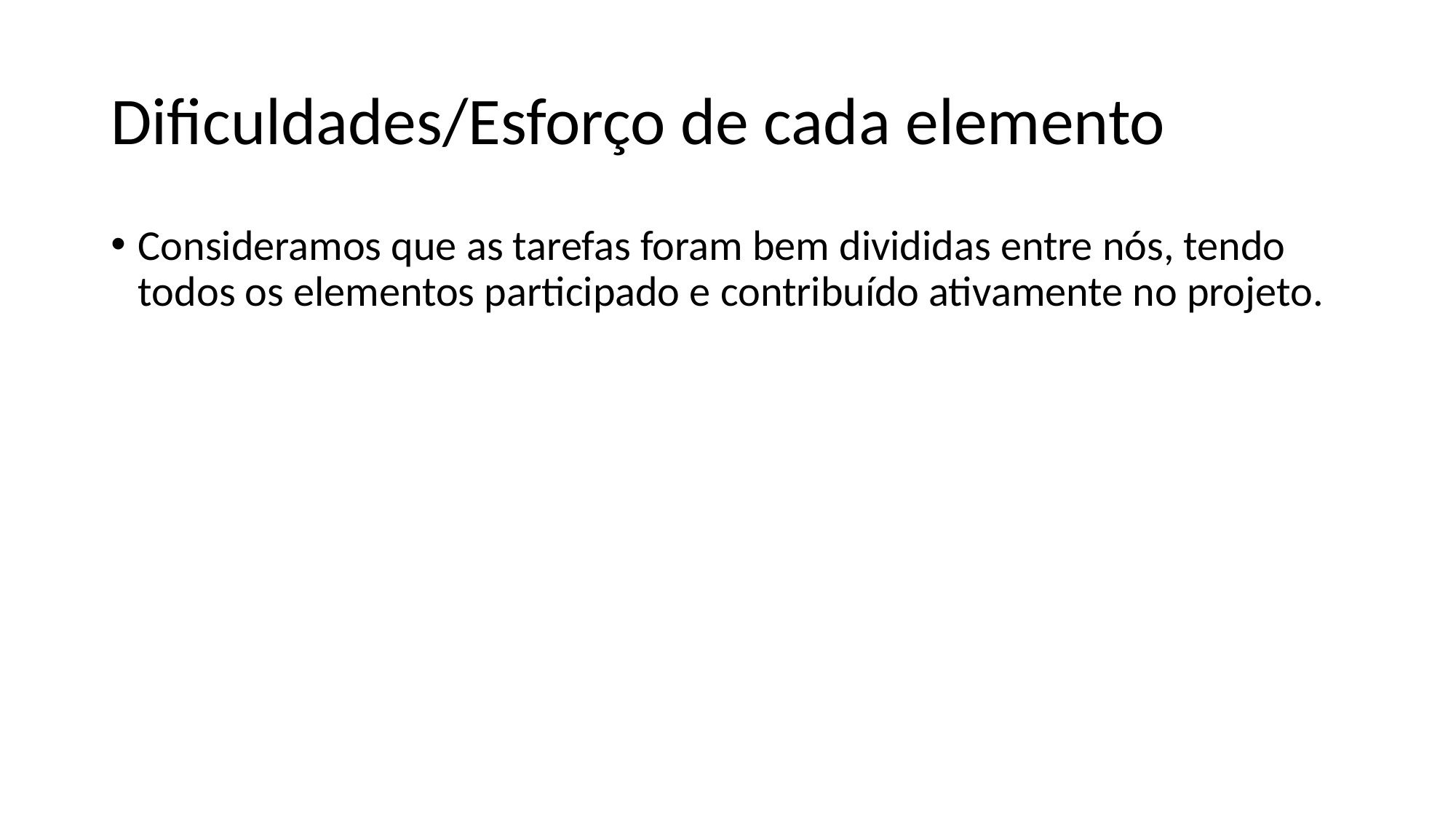

# Dificuldades/Esforço de cada elemento
Consideramos que as tarefas foram bem divididas entre nós, tendo todos os elementos participado e contribuído ativamente no projeto.